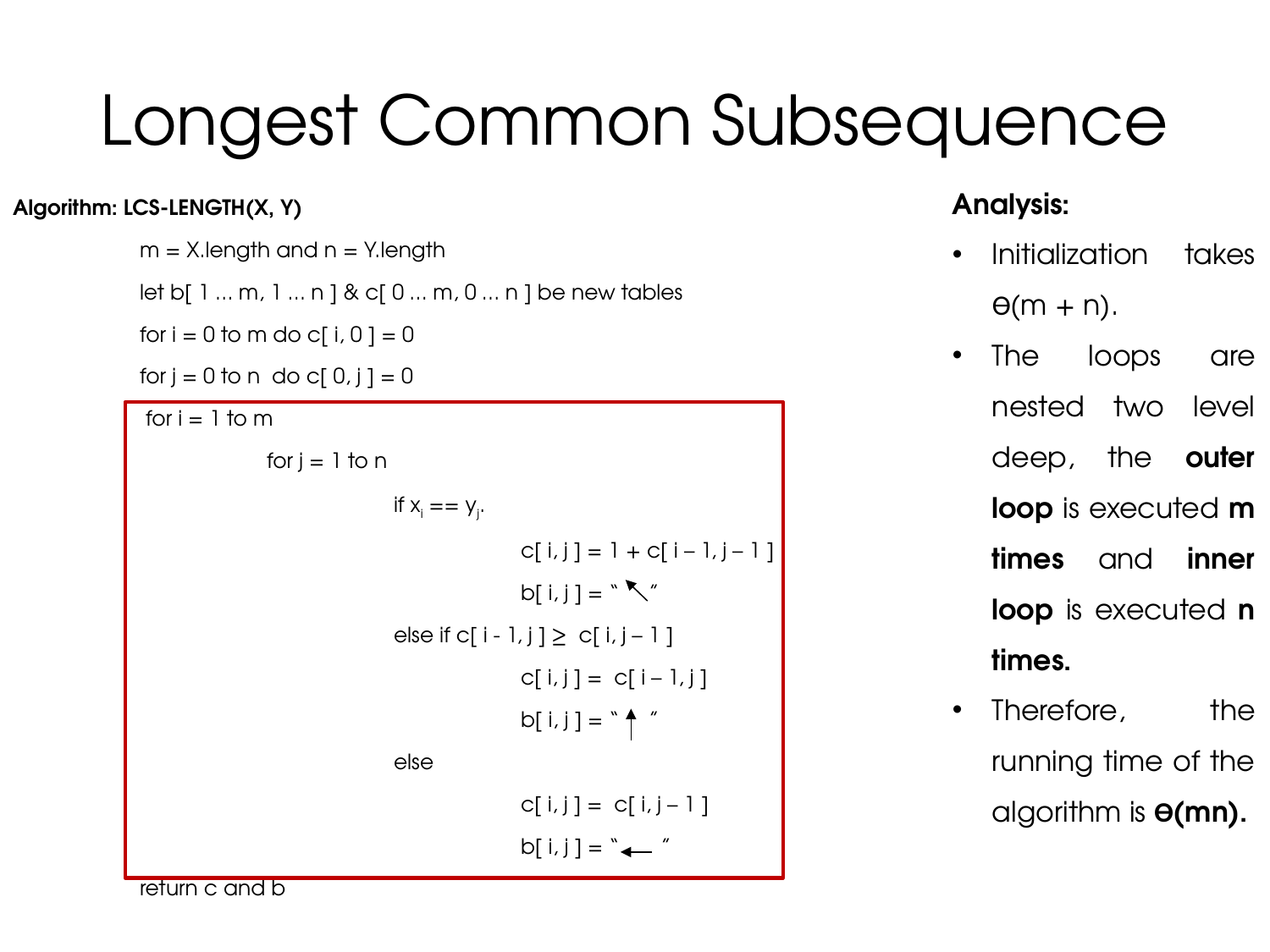

# Longest Common Subsequence
Algorithm: LCS-LENGTH(X, Y)
	m = X.length and n = Y.length
	let b[ 1 … m, 1 … n ] & c[ 0 … m, 0 … n ] be new tables
	for i = 0 to m do c[ i, 0 ] = 0
	for j = 0 to n  do c[ 0, j ] = 0
	 for i = 1 to m
		for j = 1 to n
			if xi == yj.
				c[ i, j ] = 1 + c[ i – 1, j – 1 ]
				b[ i, j ] = “     ”
			else if c[ i - 1, j ] ≥  c[ i, j – 1 ]
				c[ i, j ] =  c[ i – 1, j ]
				b[ i, j ] = “     ”
			else
				c[ i, j ] =  c[ i, j – 1 ]
				b[ i, j ] = “       ”
	return c and b

Analysis:
Initialization takes Ө(m + n).
The loops are nested two level deep, the outer loop is executed m times and inner loop is executed n times.
Therefore, the running time of the algorithm is Ө(mn).